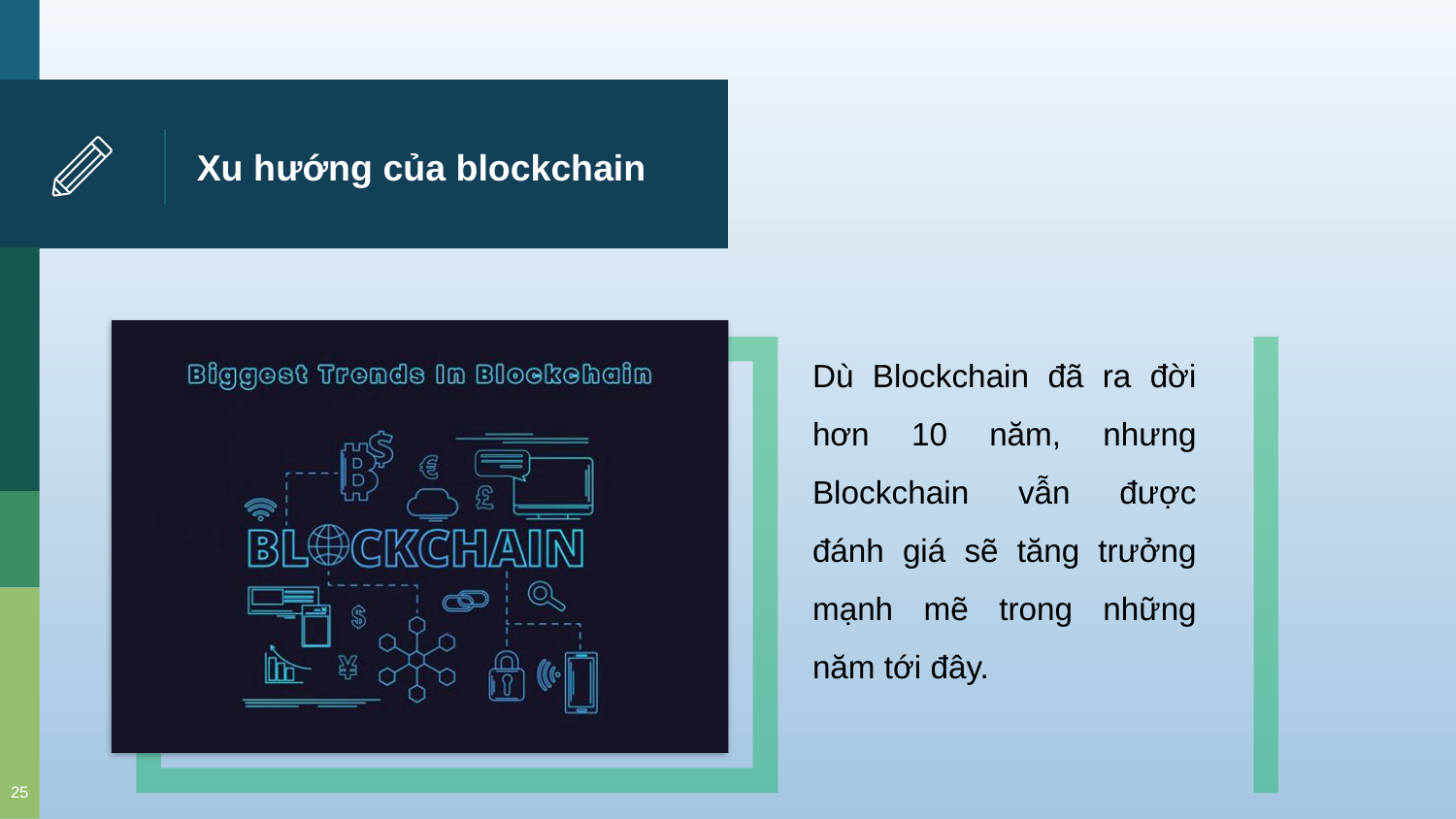

# Xu hướng của blockchain

Dù Blockchain đã ra đời hơn 10 năm, nhưng Blockchain vẫn được đánh giá sẽ tăng trưởng mạnh mẽ trong những năm tới đây.

25